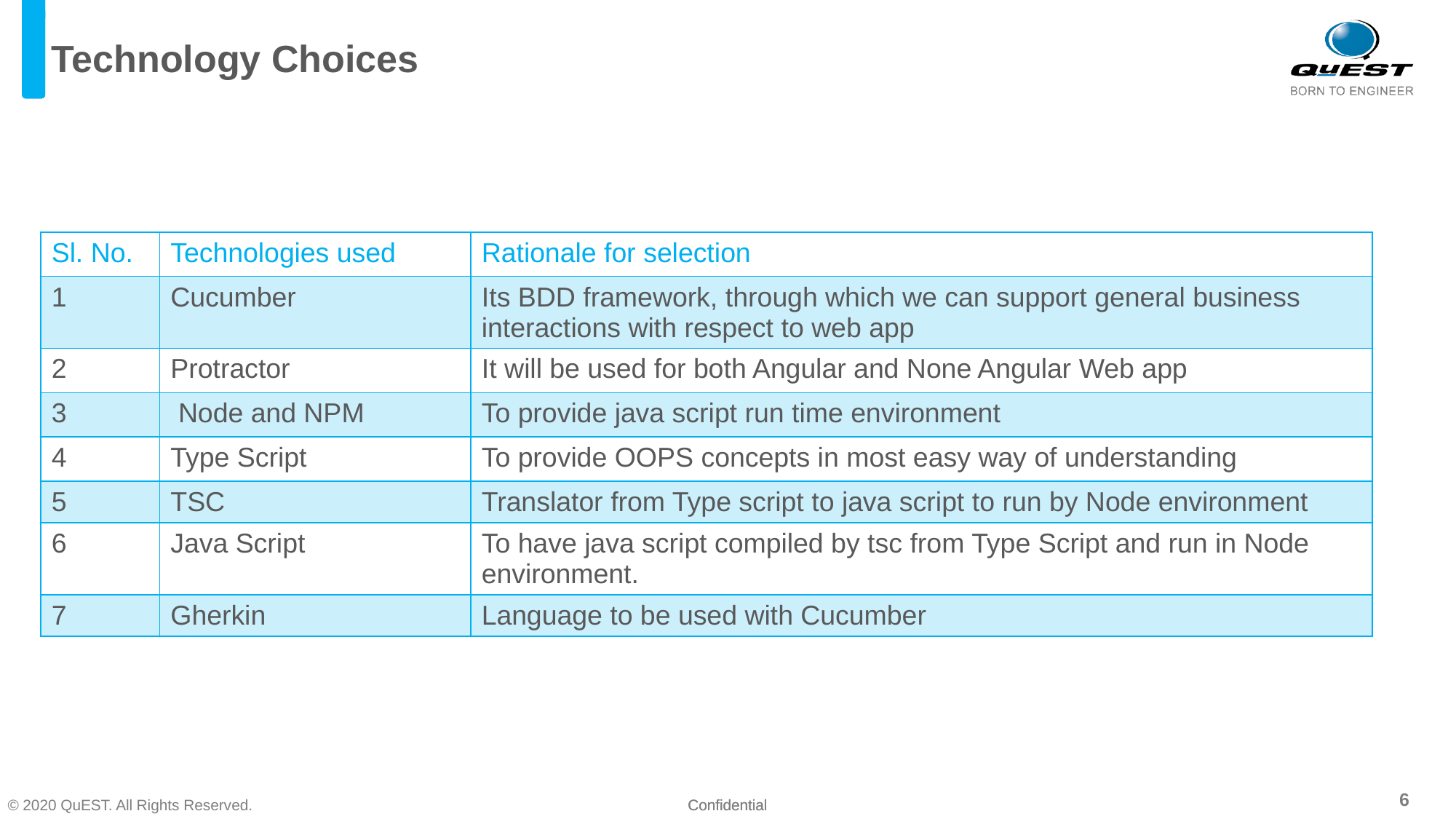

# Technology Choices
| Sl. No. | Technologies used | Rationale for selection |
| --- | --- | --- |
| 1 | Cucumber | Its BDD framework, through which we can support general business interactions with respect to web app |
| 2 | Protractor | It will be used for both Angular and None Angular Web app |
| 3 | Node and NPM | To provide java script run time environment |
| 4 | Type Script | To provide OOPS concepts in most easy way of understanding |
| 5 | TSC | Translator from Type script to java script to run by Node environment |
| 6 | Java Script | To have java script compiled by tsc from Type Script and run in Node environment. |
| 7 | Gherkin | Language to be used with Cucumber |